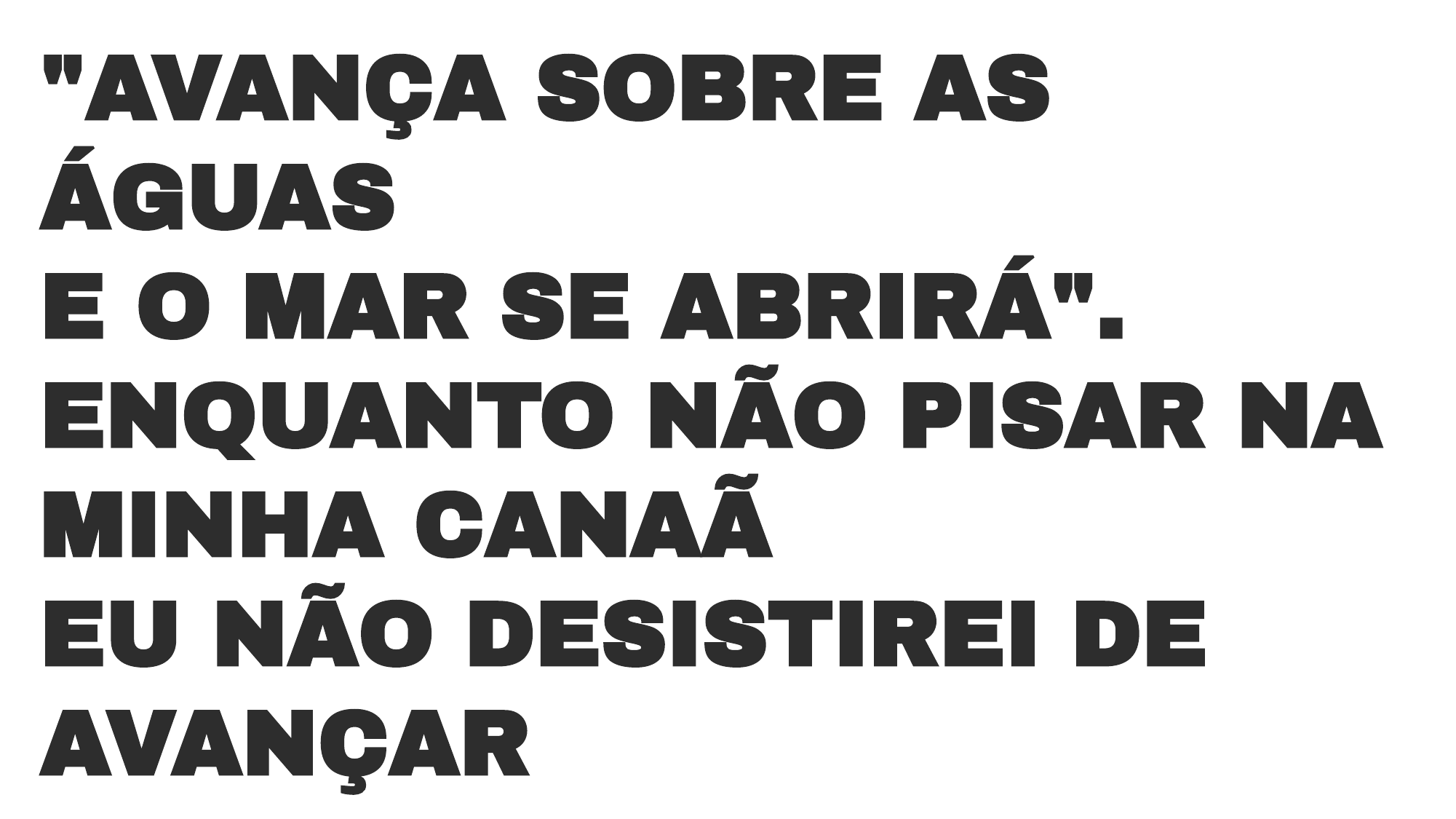

"AVANÇA SOBRE AS ÁGUAS
E O MAR SE ABRIRÁ".
ENQUANTO NÃO PISAR NA MINHA CANAÃ
EU NÃO DESISTIREI DE AVANÇAR